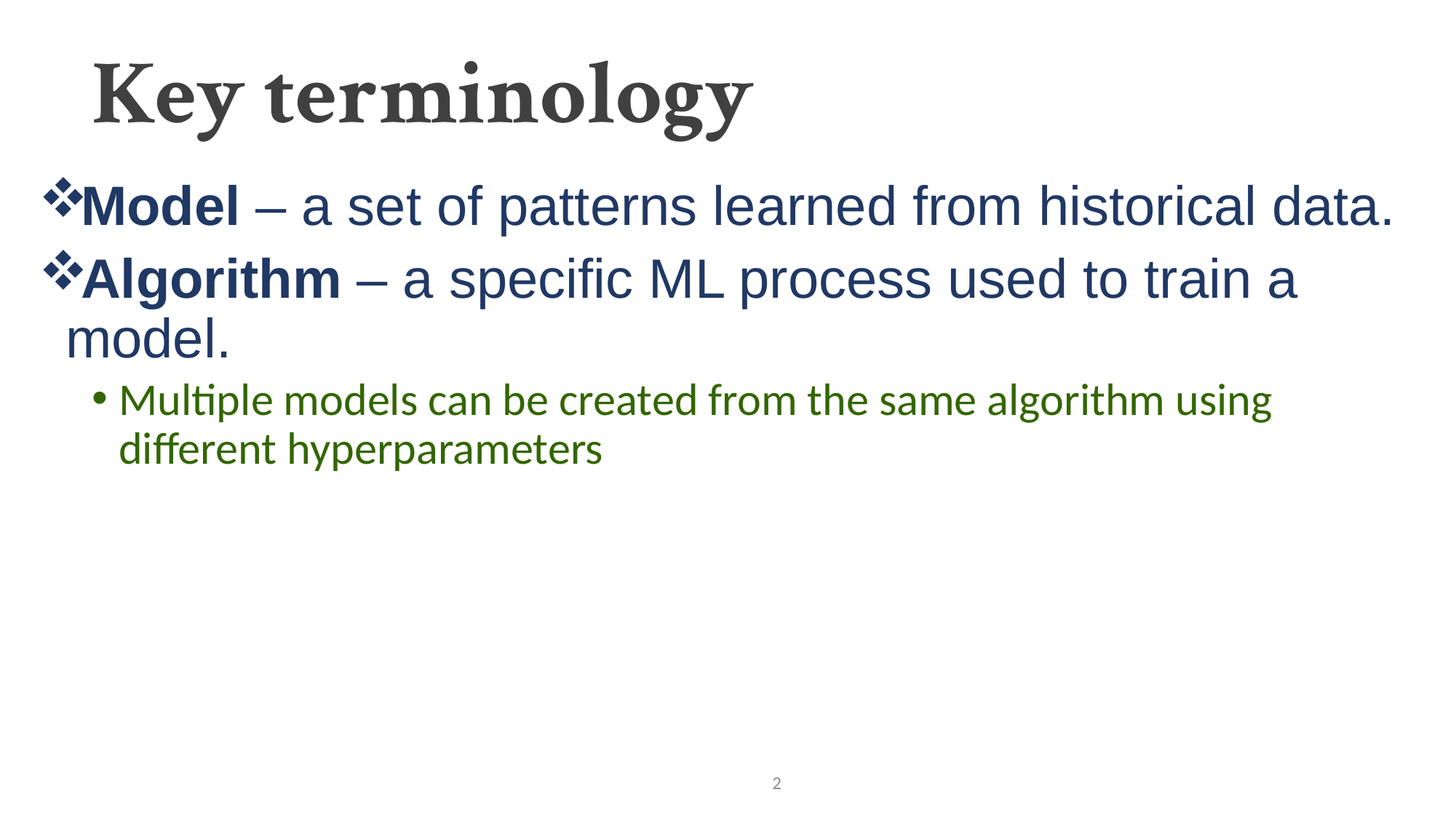

# Key terminology
Model – a set of patterns learned from historical data.
Algorithm – a specific ML process used to train a model.
Multiple models can be created from the same algorithm using different hyperparameters

2